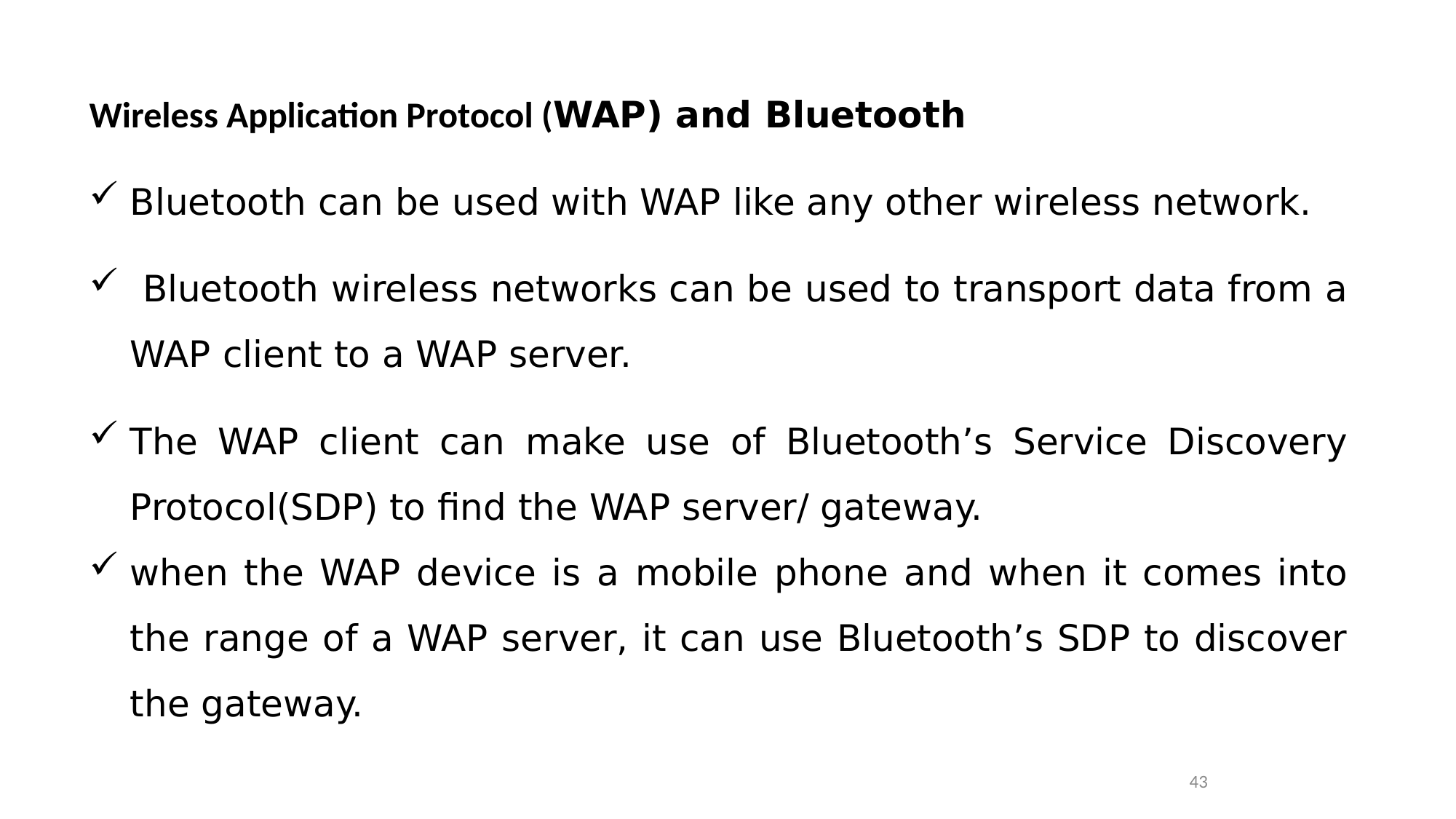

Wireless Application Protocol (WAP) and Bluetooth

Bluetooth can be used with WAP like any other wireless network.

 Bluetooth wireless networks can be used to transport data from a WAP client to a WAP server.

The WAP client can make use of Bluetooth’s Service Discovery Protocol(SDP) to find the WAP server/ gateway.
when the WAP device is a mobile phone and when it comes into the range of a WAP server, it can use Bluetooth’s SDP to discover the gateway.

43